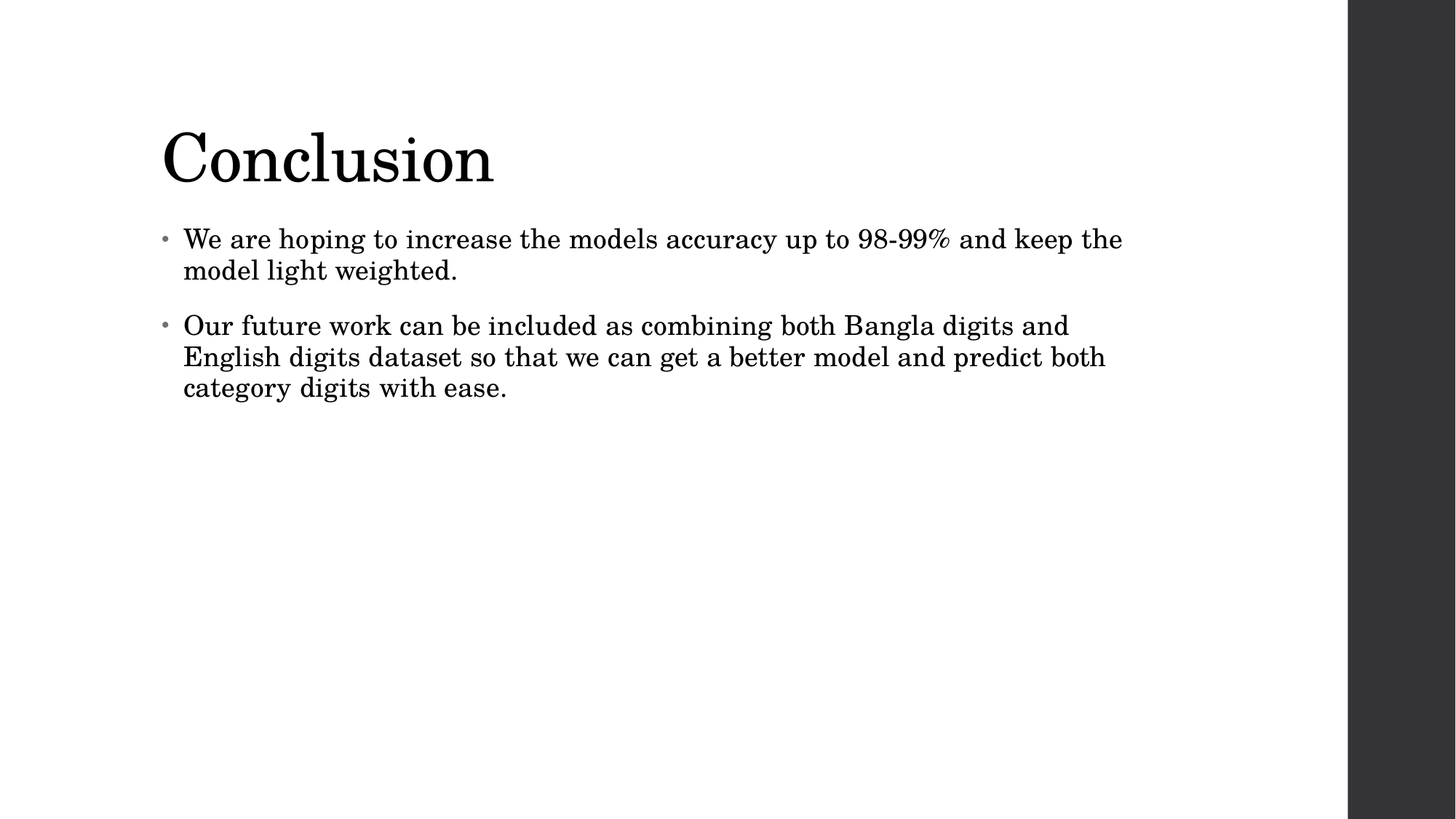

# Conclusion
We are hoping to increase the models accuracy up to 98-99% and keep the model light weighted.
Our future work can be included as combining both Bangla digits and English digits dataset so that we can get a better model and predict both category digits with ease.